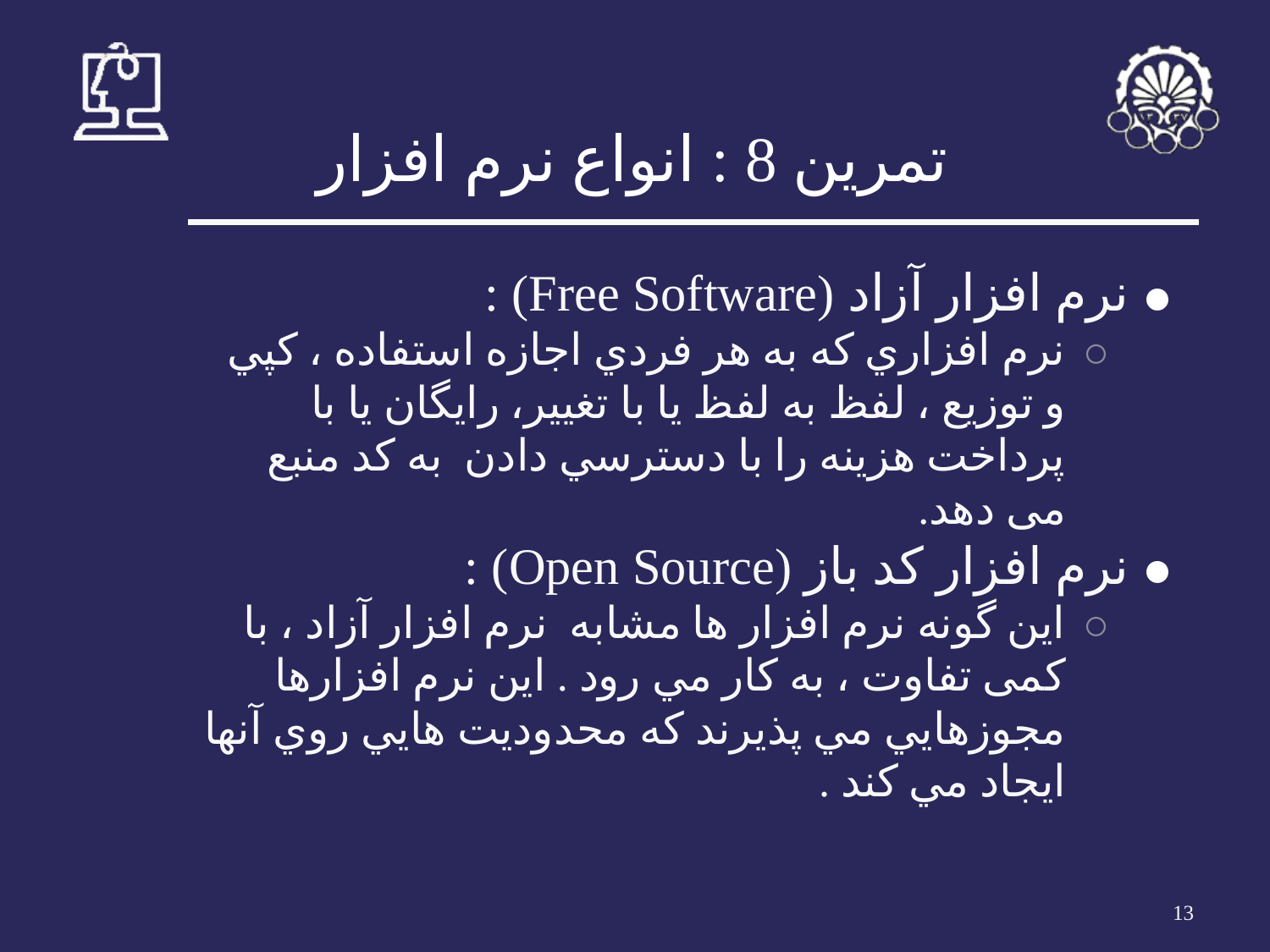

# تمرین 8 : انواع نرم افزار
نرم افزار آزاد (Free Software) :
نرم افزاري که به هر فردي اجازه استفاده ، کپي و توزيع ، لفظ به لفظ یا با تغییر، رايگان يا با پرداخت هزينه را با دسترسي دادن  به کد منبع می دهد.
نرم افزار کد باز (Open Source) :
این گونه نرم افزار ها مشابه  نرم افزار آزاد ، با کمی تفاوت ، به کار مي رود . اين نرم افزارها مجوزهايي مي پذيرند که محدوديت هايي روي آنها ايجاد مي کند .

13